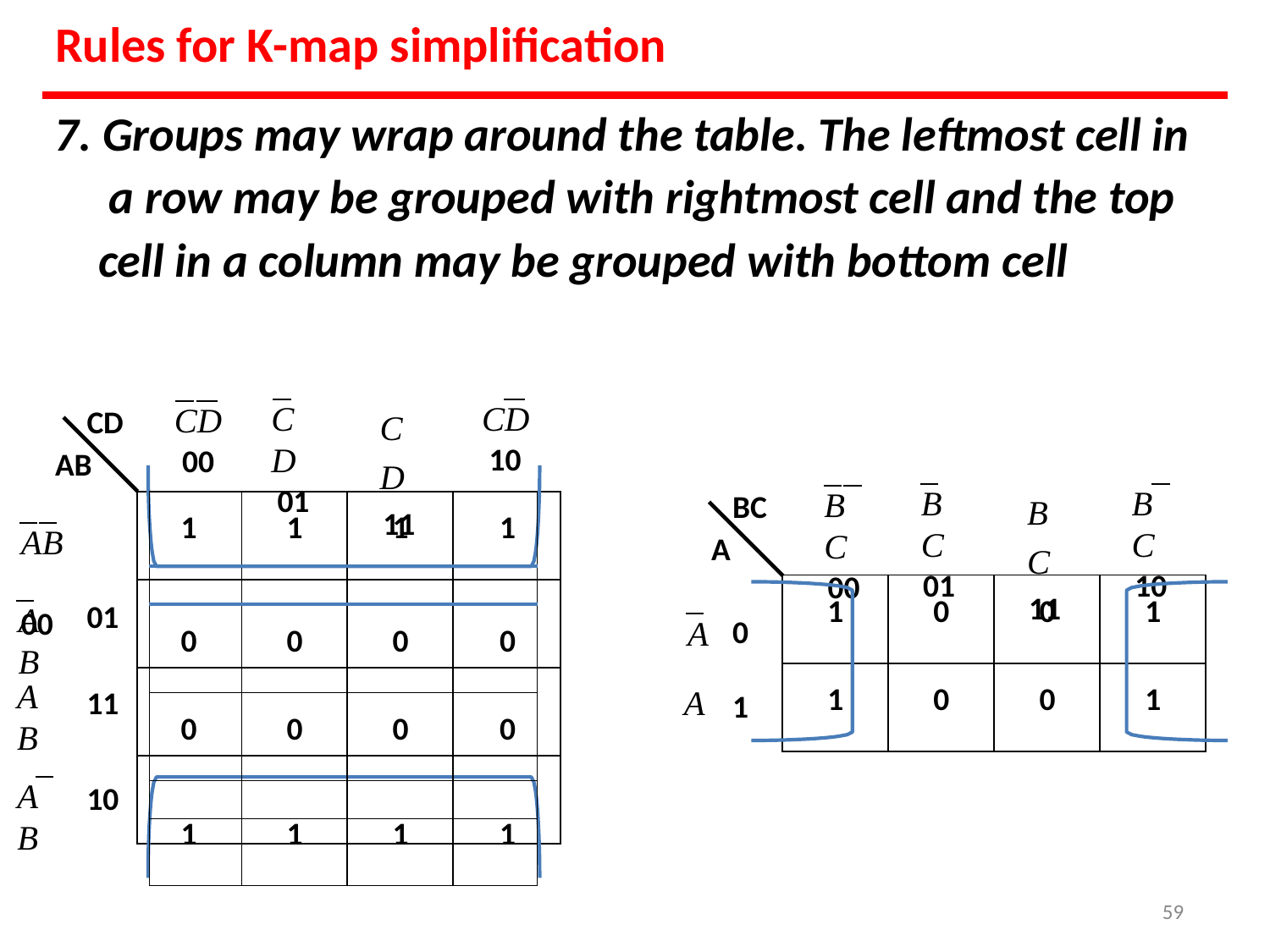

# Rules for K-map simplification

7. Groups may wrap around the table. The leftmost cell in  a row may be grouped with rightmost cell and the top  cell in a column may be grouped with bottom cell
CD
01
CD
10
CD
AB
CD
00
CD
11

BC
01
BC
10
BC
00
BC
11

BC

| 1 | 1 | 1 | 1 |
| --- | --- | --- | --- |
|  |  |  |  |
| 0 | 0 | 0 | 0 |
| 0 | 0 | 0 | 0 |
|  |  |  |  |
| 1 | 1 | 1 | 1 |

AB	00

A
| 1 | 0 | 0 | 1 |
| --- | --- | --- | --- |
| 1 | 0 | 0 | 1 |

01
AB

A
0

AB
A
11
1
AB
10

59